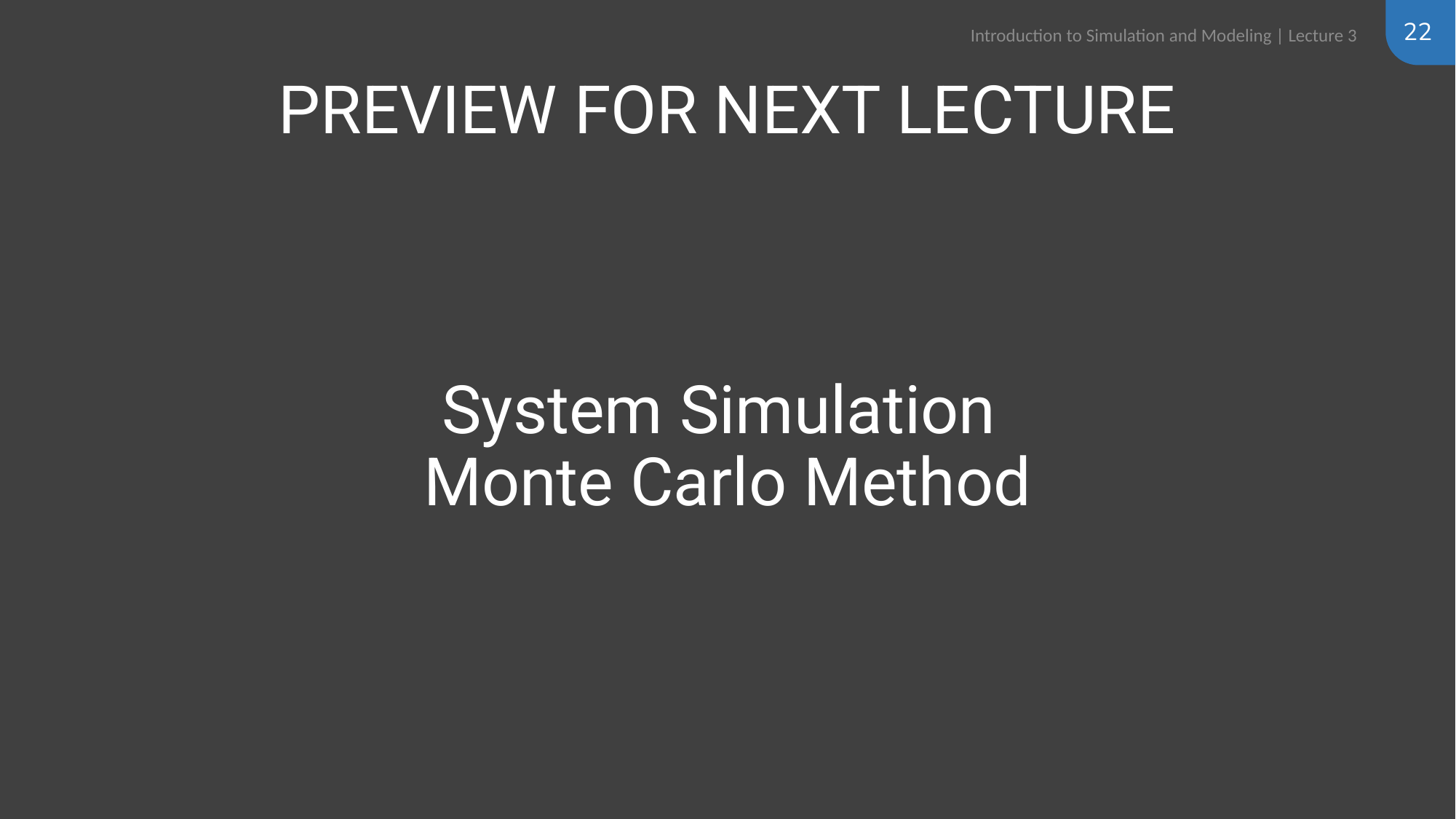

22
Introduction to Simulation and Modeling | Lecture 3
# System Simulation Monte Carlo Method